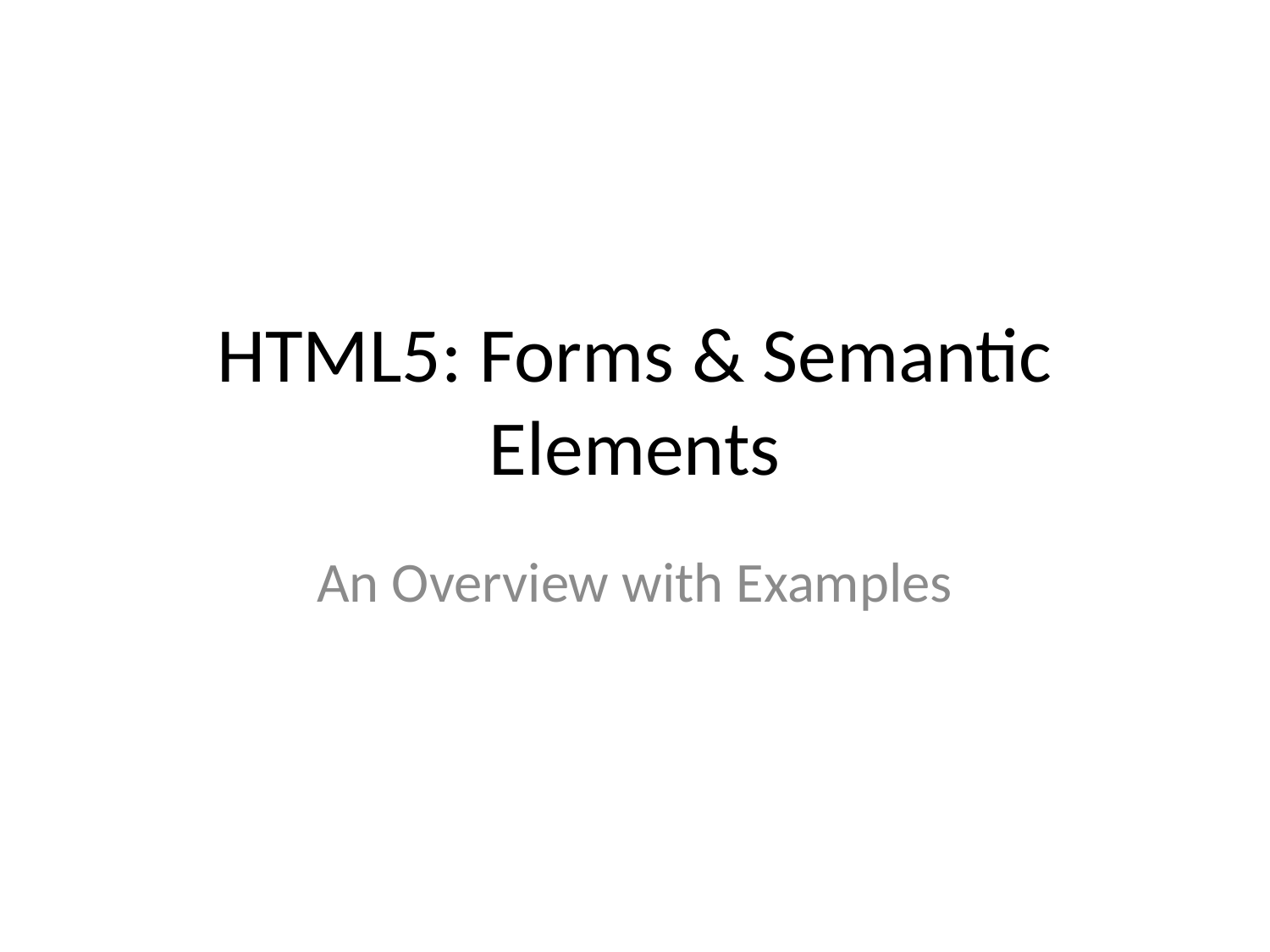

# HTML5: Forms & Semantic Elements
An Overview with Examples